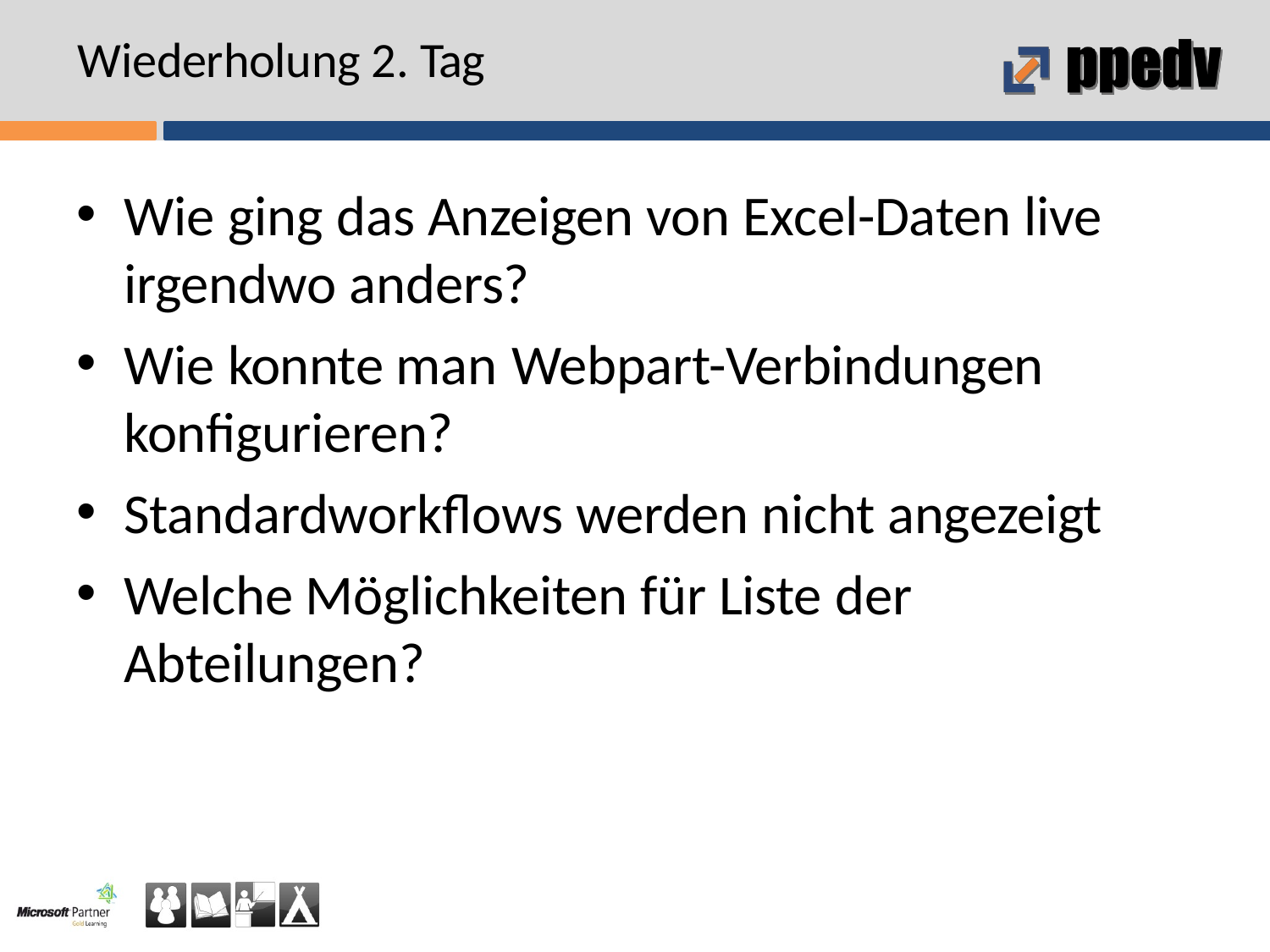

# Wiederholung 2. Tag
Wie ging das Anzeigen von Excel-Daten live
irgendwo anders?
Wie konnte man Webpart-Verbindungen
konfigurieren?
Standardworkflows werden nicht angezeigt
Welche Möglichkeiten für Liste der
Abteilungen?